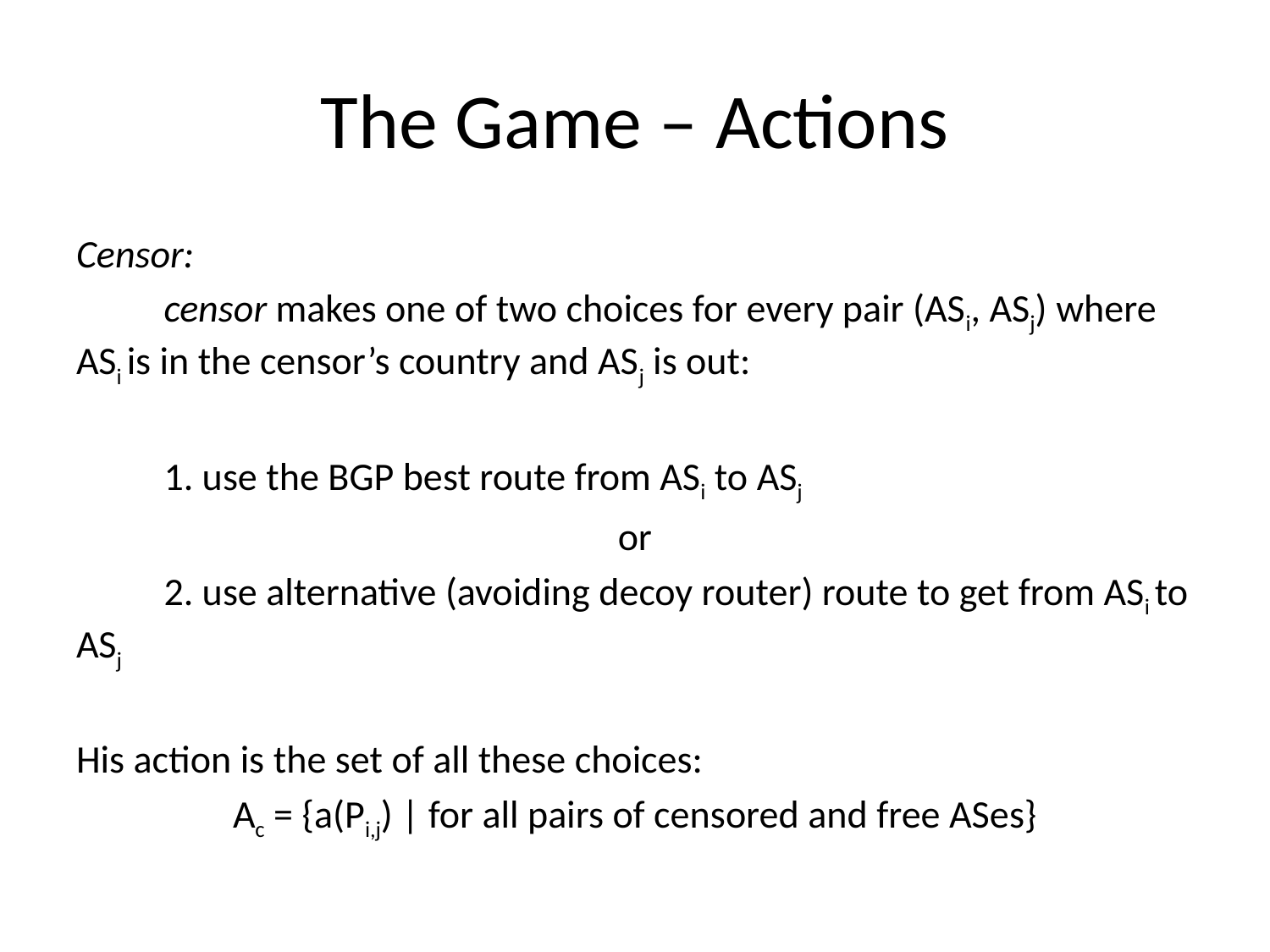

# The Game – Actions
Censor:
	censor makes one of two choices for every pair (ASi, ASj) where ASi is in the censor’s country and ASj is out:

	1. use the BGP best route from ASi to ASj
or
	2. use alternative (avoiding decoy router) route to get from ASi to ASj

His action is the set of all these choices:
Ac = {a(Pi,j) | for all pairs of censored and free ASes}